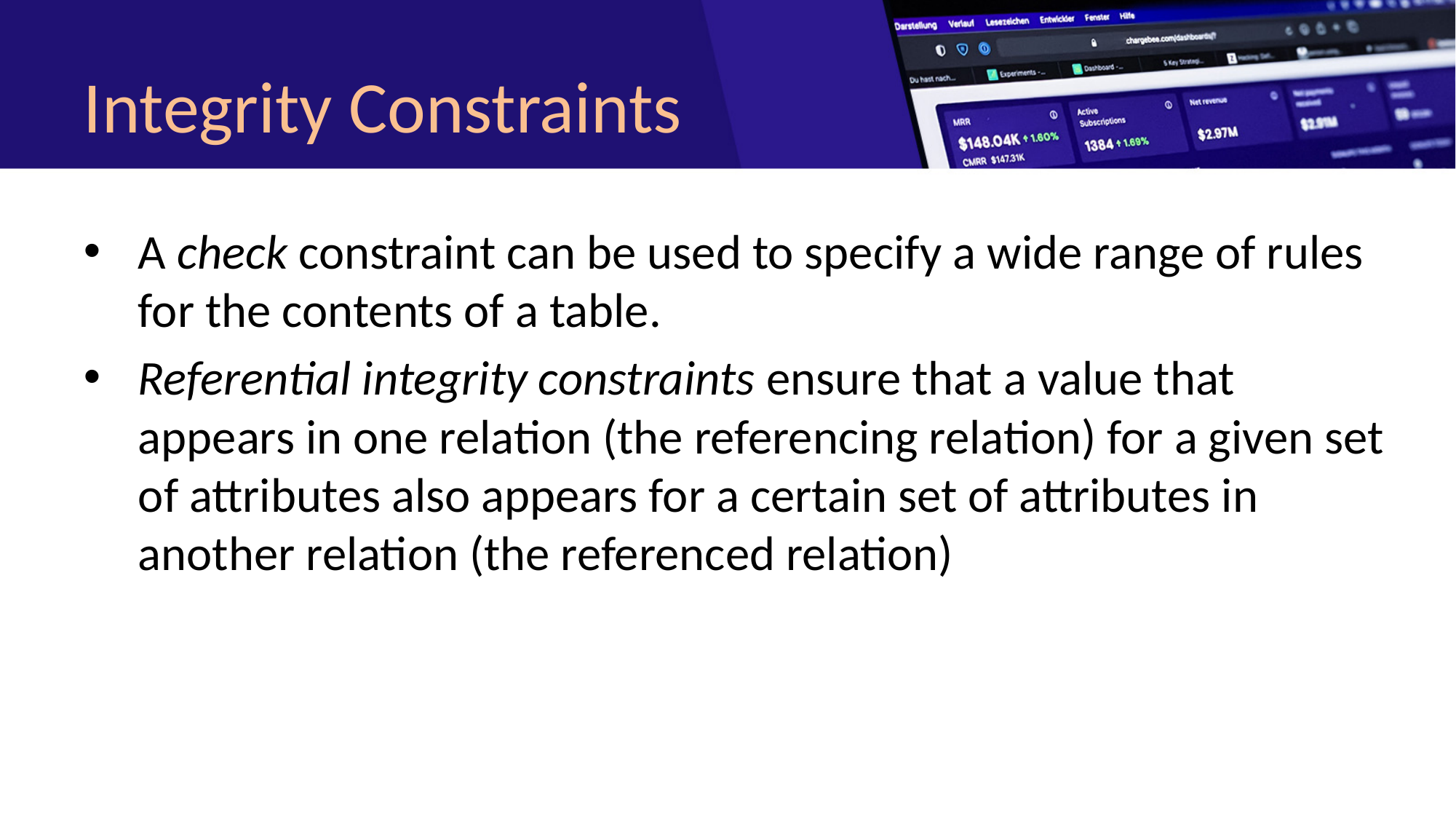

# Integrity Constraints
A check constraint can be used to specify a wide range of rules for the contents of a table.
Referential integrity constraints ensure that a value that appears in one relation (the referencing relation) for a given set of attributes also appears for a certain set of attributes in another relation (the referenced relation)